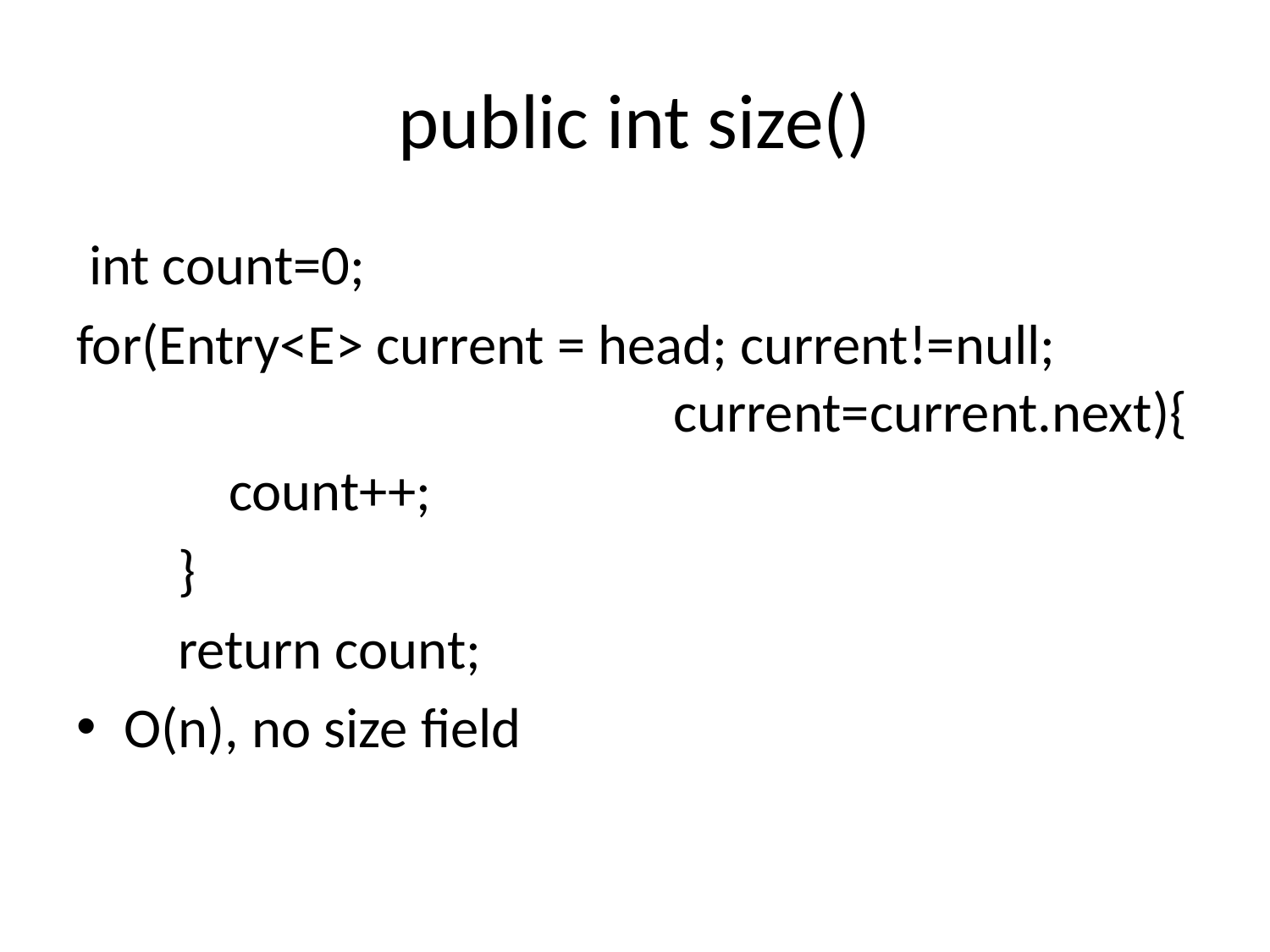

# public int size()
 int count=0;
for(Entry<E> current = head; current!=null; 					       current=current.next){
            count++;
        }
        return count;
O(n), no size field